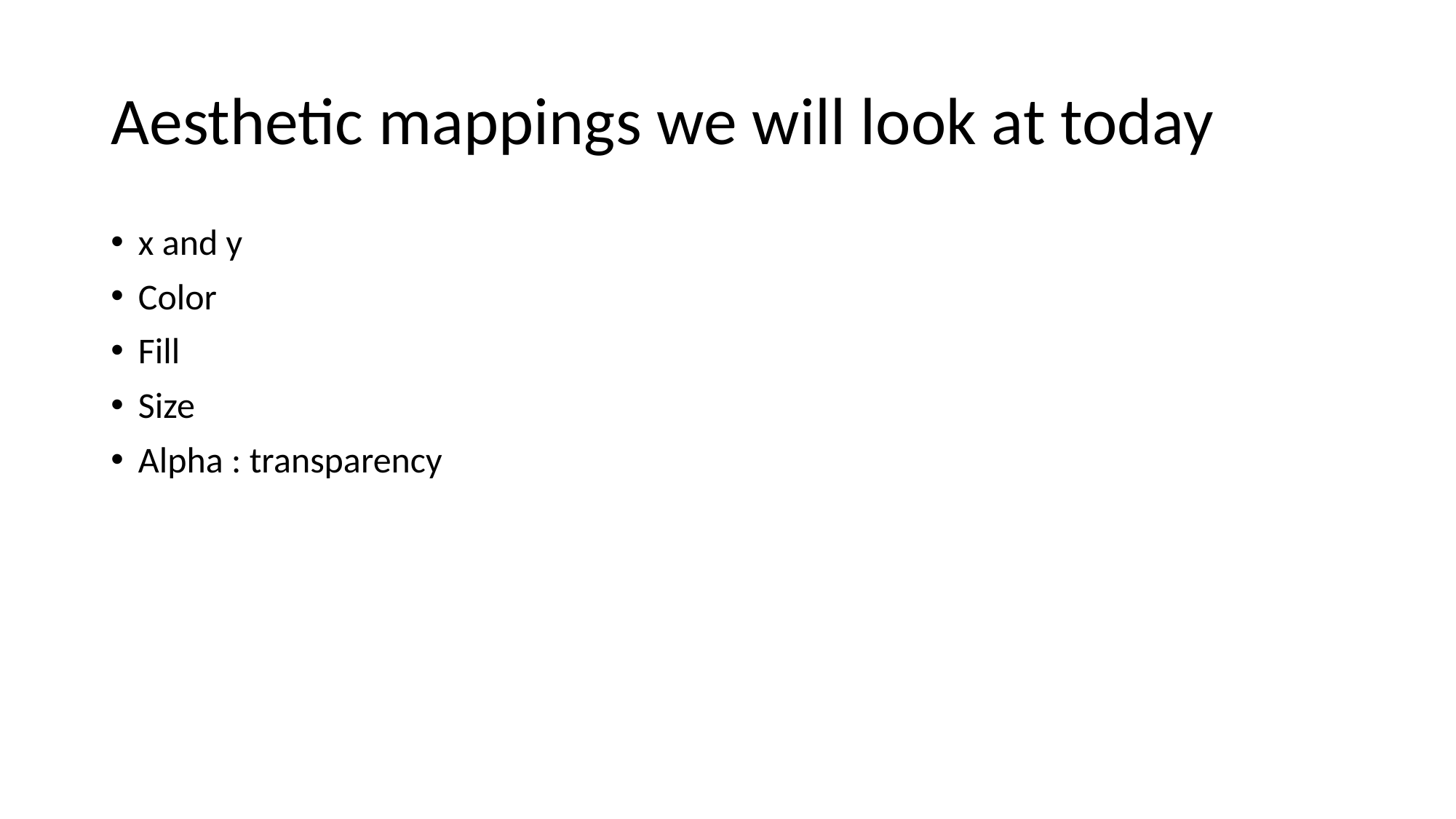

# Aesthetic mappings we will look at today
x and y
Color
Fill
Size
Alpha : transparency